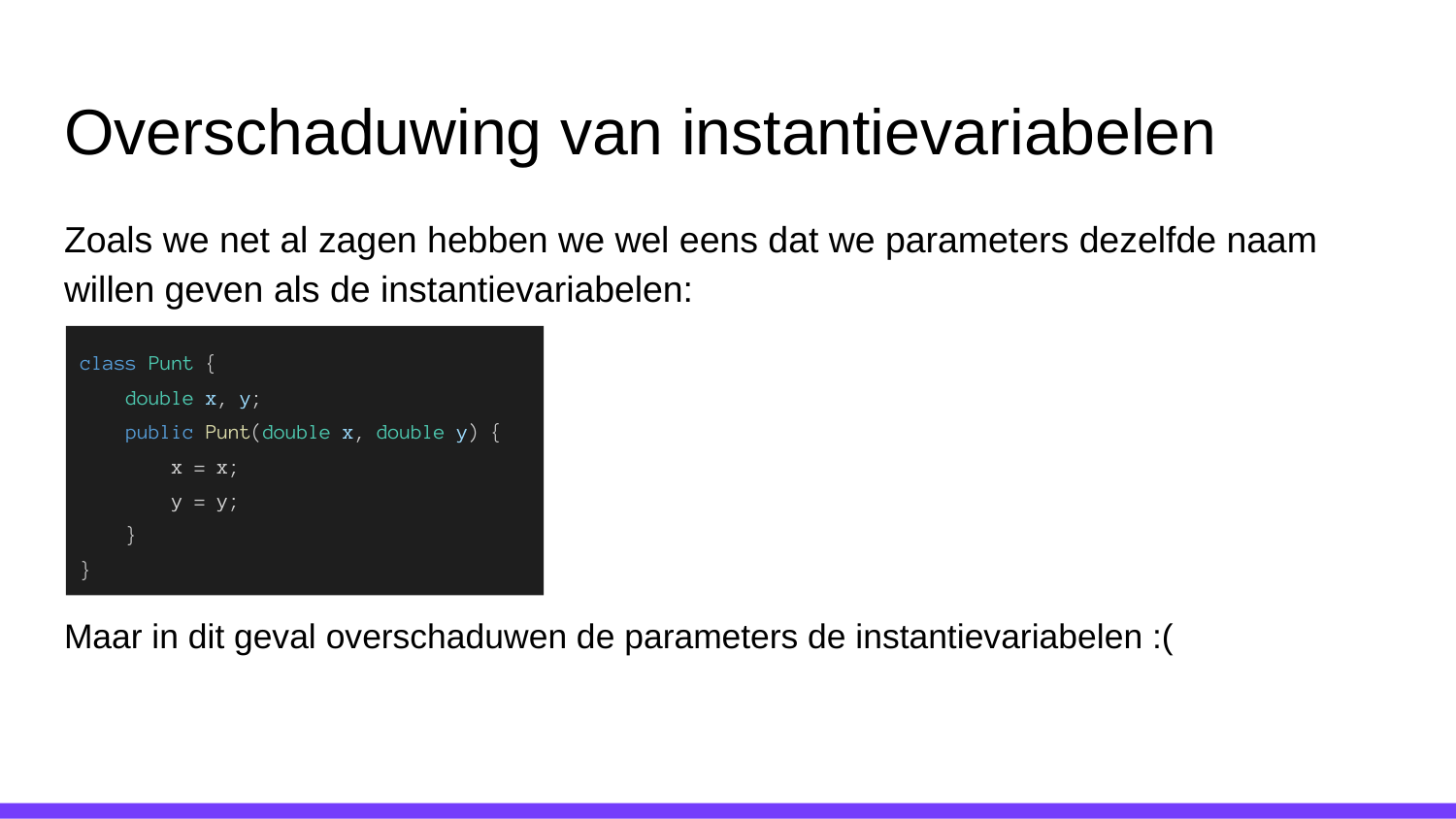

# Overschaduwing van instantievariabelen
Zoals we net al zagen hebben we wel eens dat we parameters dezelfde naam willen geven als de instantievariabelen:

Maar in dit geval overschaduwen de parameters de instantievariabelen :(
class Punt {
    double x, y;
    public Punt(double x, double y) {
        x = x;
        y = y;
    }
}